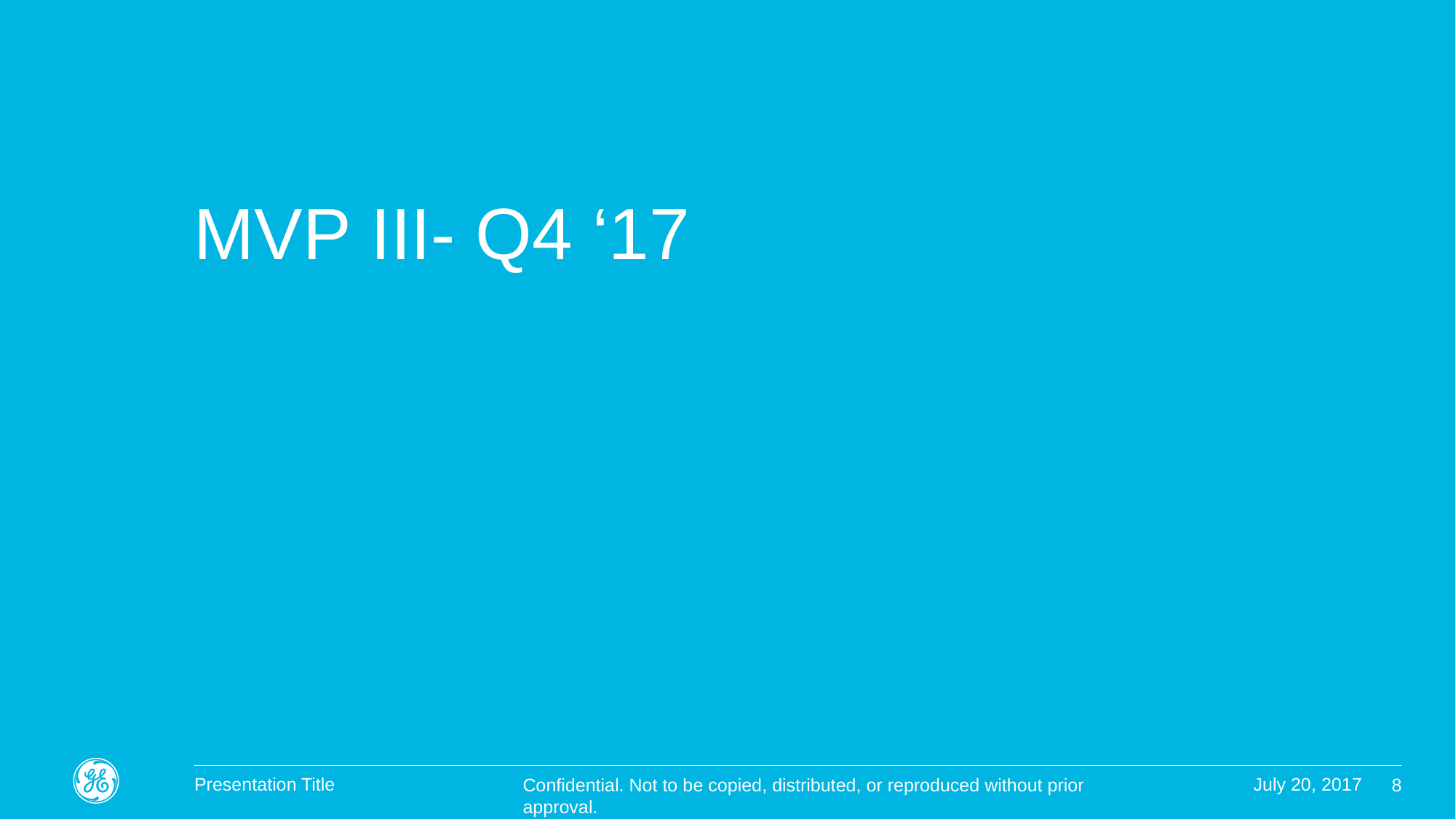

# MVP III- Q4 ‘17
July 20, 2017
Presentation Title
8